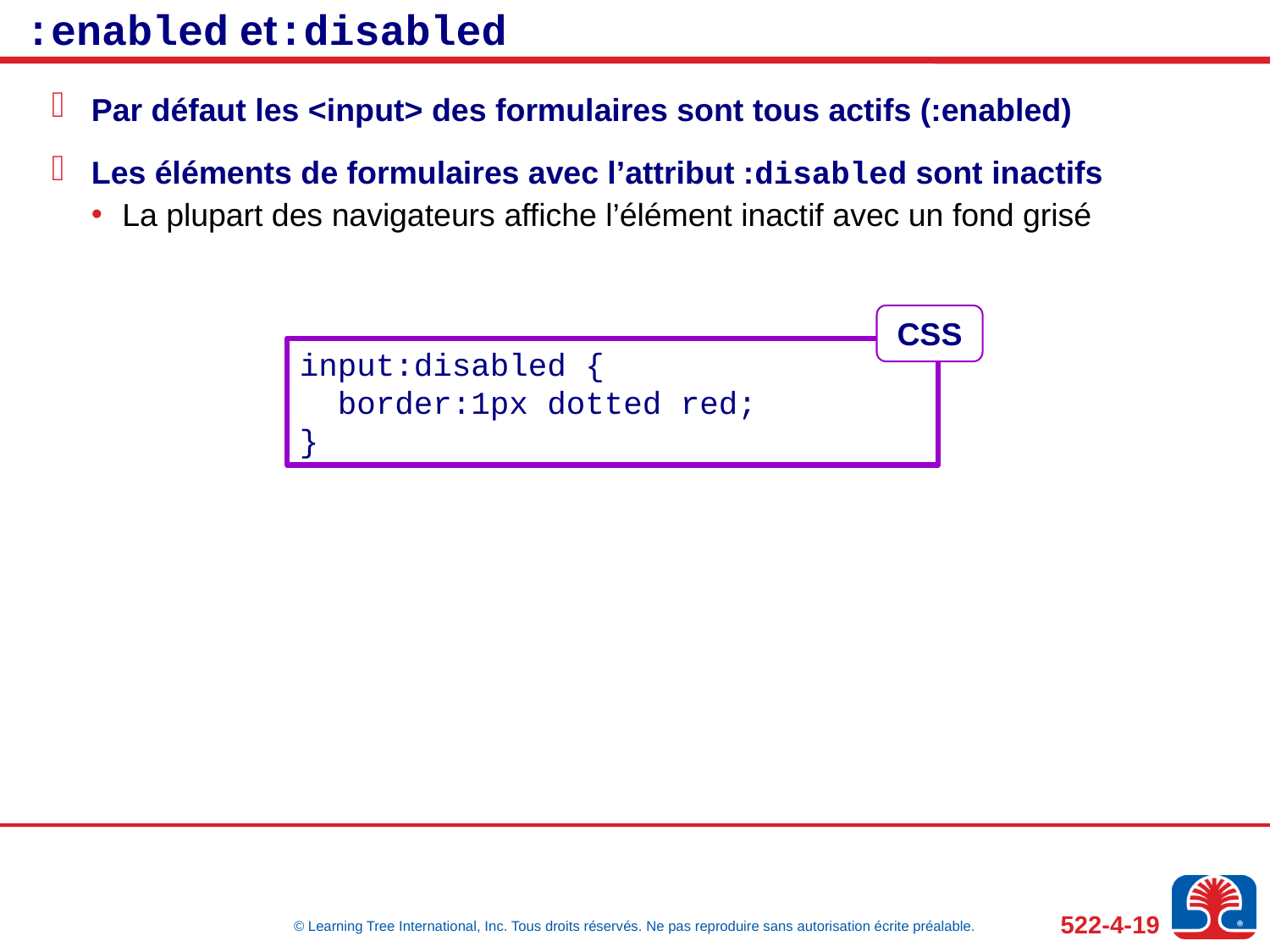

# :enabled et:disabled
Par défaut les <input> des formulaires sont tous actifs (:enabled)
Les éléments de formulaires avec l’attribut :disabled sont inactifs
La plupart des navigateurs affiche l’élément inactif avec un fond grisé

CSS
input:disabled {
  border:1px dotted red;
}